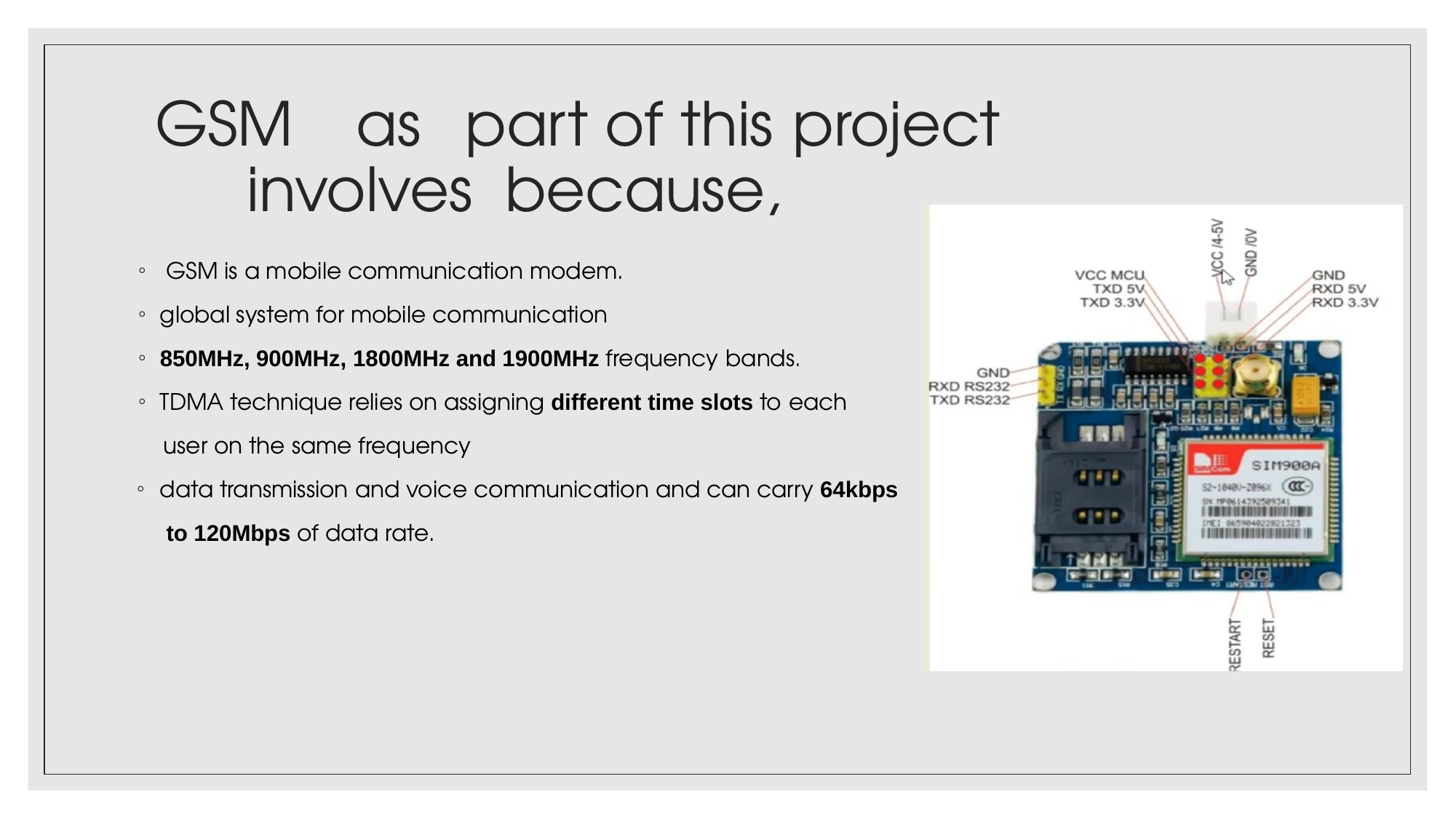

# GSM	as	part of this	project involves  because,

GSM is a mobile communication modem.
global system for mobile communication
850MHz, 900MHz, 1800MHz and 1900MHz frequency bands.
TDMA technique relies on assigning different time slots to each
user on the same frequency
data transmission and voice communication and can carry 64kbps  to 120Mbps of data rate.